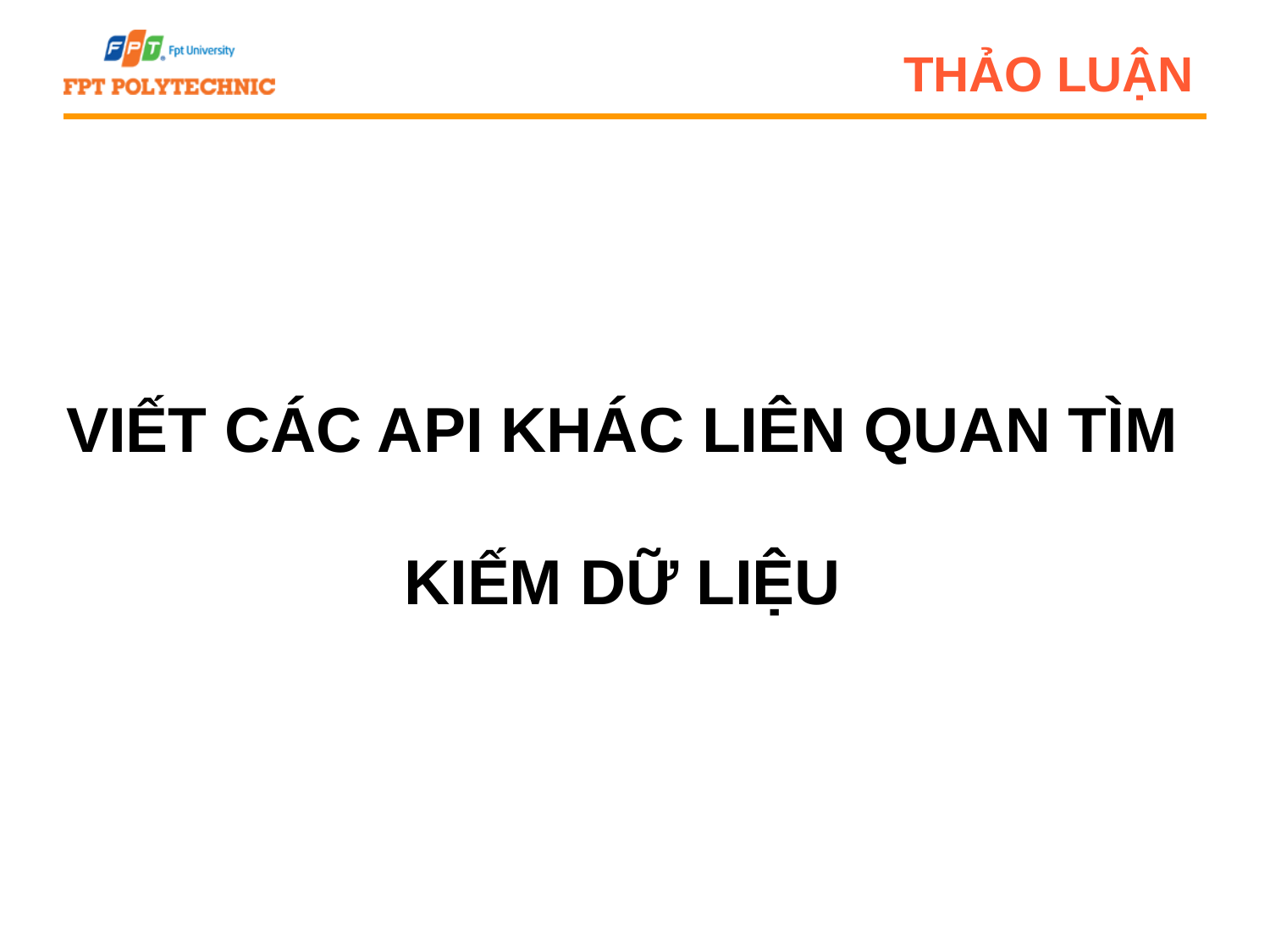

# THẢO LUẬN
VIẾT CÁC API KHÁC LIÊN QUAN TÌM KIẾM DỮ LIỆU